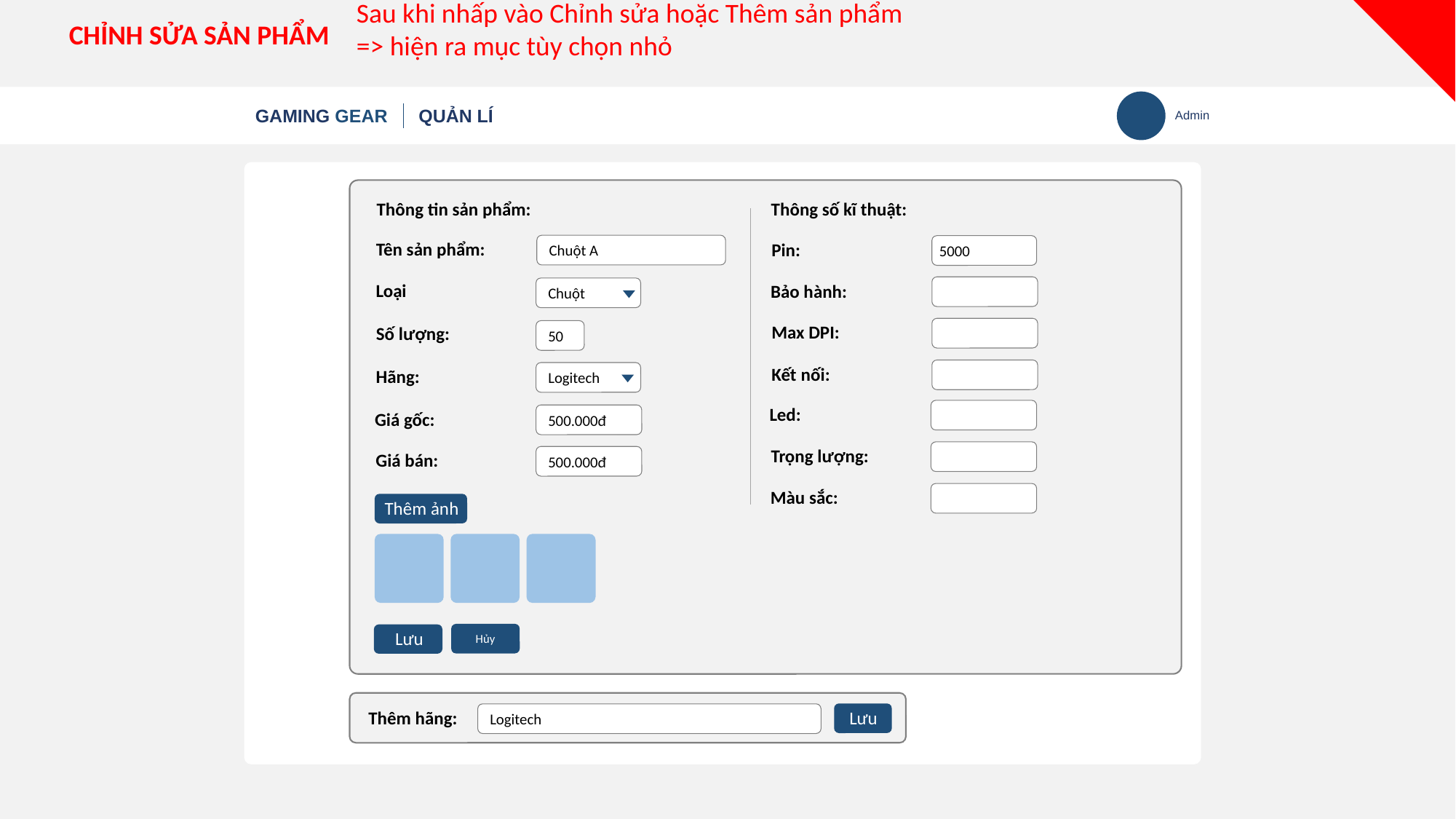

Sau khi nhấp vào Chỉnh sửa hoặc Thêm sản phẩm
=> hiện ra mục tùy chọn nhỏ
CHỈNH SỬA SẢN PHẨM

GAMING GEAR
QUẢN LÍ
Admin

Thông tin sản phẩm:
Thông số kĩ thuật:
Tên sản phẩm:
Pin:
Chuột A

5000

Loại
Bảo hành:

Chuột

Max DPI:
Số lượng:

50
Kết nối:
Hãng:

Logitech

Led:

Giá gốc:
500.000đ
Trọng lượng:

Giá bán:
500.000đ
Màu sắc:

Thêm ảnh

Lưu

Hủy

Lưu

Thêm hãng:
Logitech